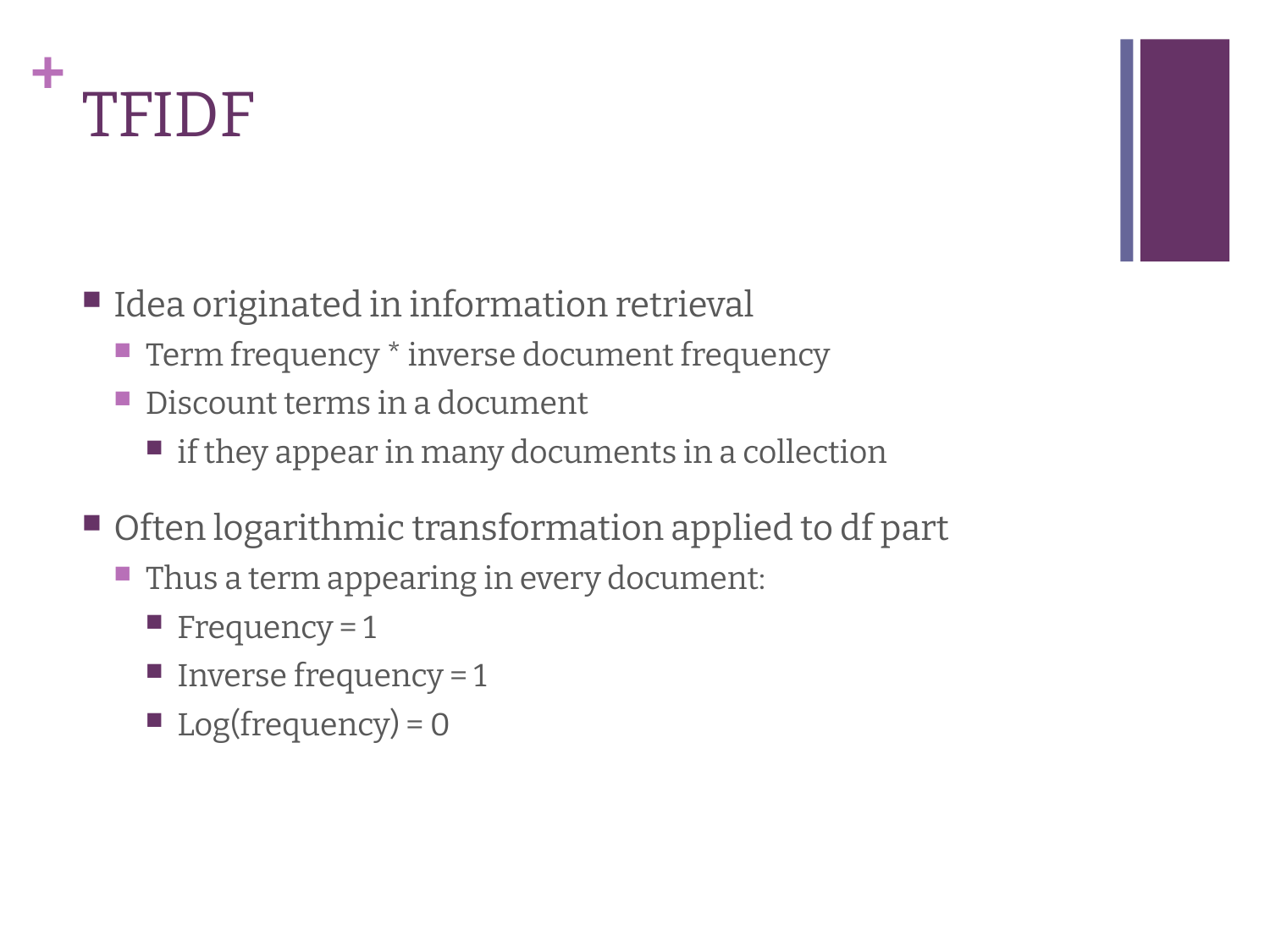

# TFIDF
Idea originated in information retrieval
Term frequency * inverse document frequency
Discount terms in a document
if they appear in many documents in a collection
Often logarithmic transformation applied to df part
Thus a term appearing in every document:
Frequency = 1
Inverse frequency = 1
Log(frequency) = 0